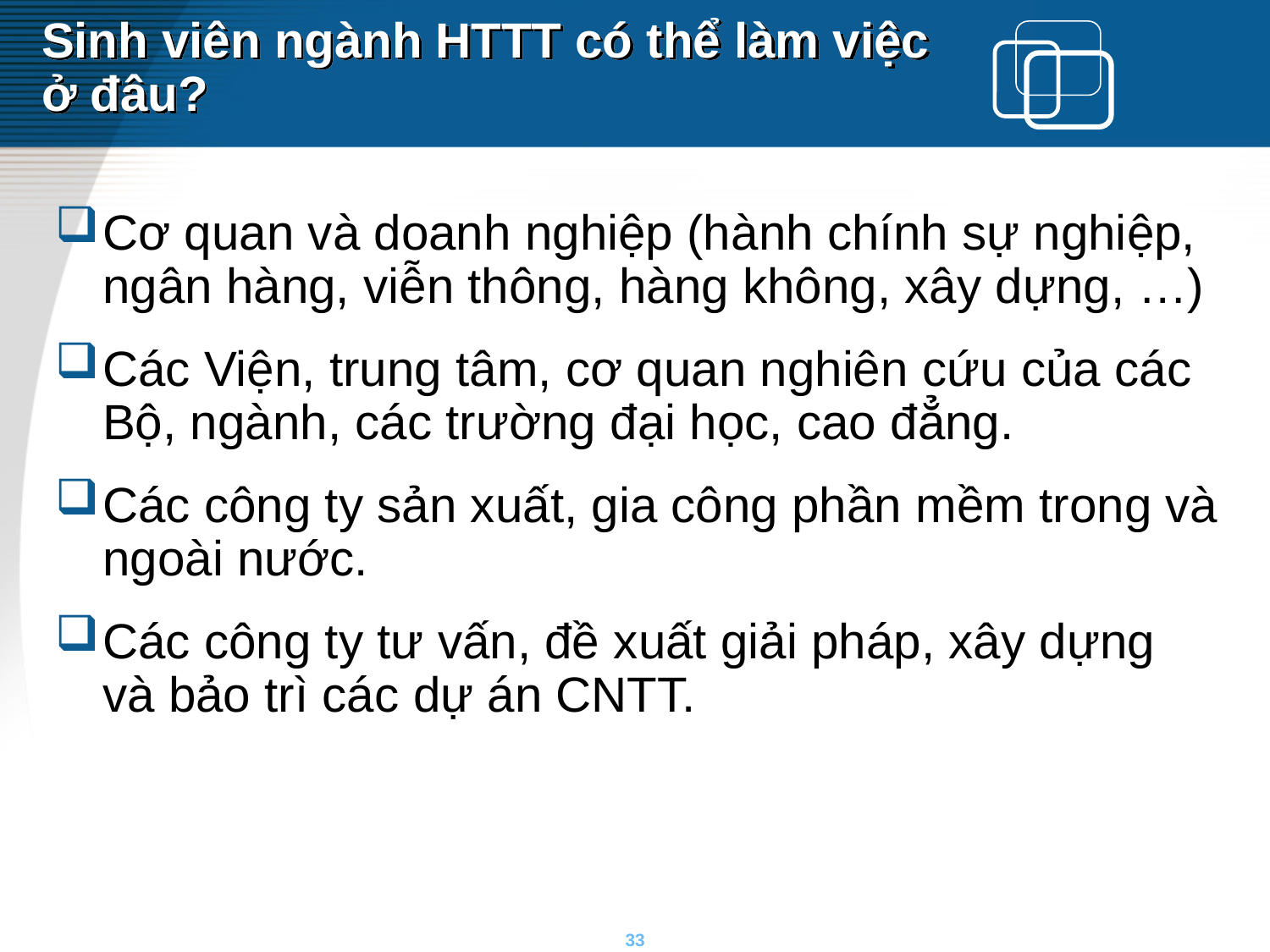

# Sinh viên ngành HTTT có thể làm việc ở đâu?
Cơ quan và doanh nghiệp (hành chính sự nghiệp, ngân hàng, viễn thông, hàng không, xây dựng, …)
Các Viện, trung tâm, cơ quan nghiên cứu của các Bộ, ngành, các trường đại học, cao đẳng.
Các công ty sản xuất, gia công phần mềm trong và ngoài nước.
Các công ty tư vấn, đề xuất giải pháp, xây dựng và bảo trì các dự án CNTT.
33
33